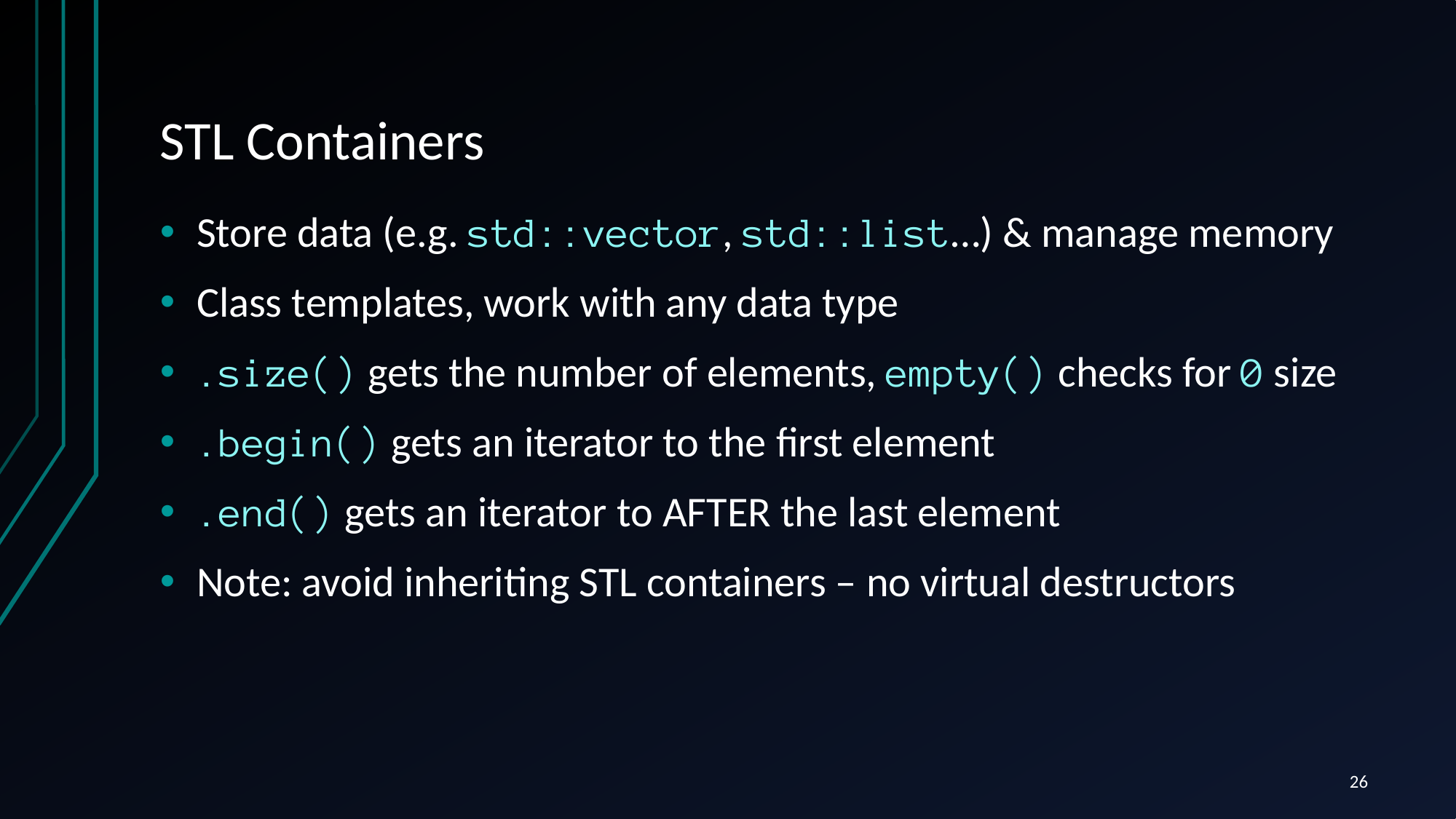

# STL Containers
Store data (e.g. std::vector, std::list…) & manage memory
Class templates, work with any data type
.size() gets the number of elements, empty() checks for 0 size
.begin() gets an iterator to the first element
.end() gets an iterator to AFTER the last element
Note: avoid inheriting STL containers – no virtual destructors
26